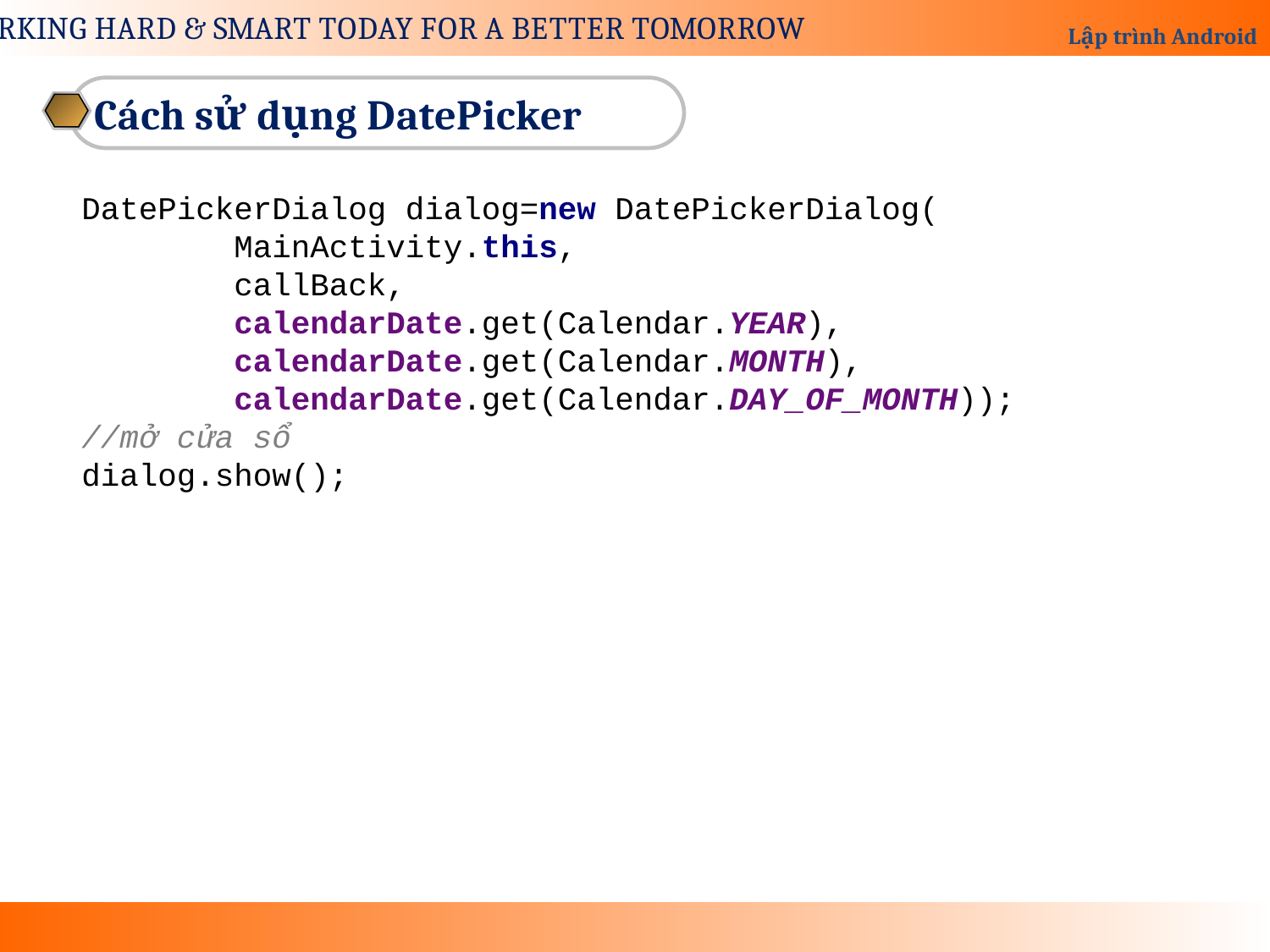

Cách sử dụng DatePicker

DatePickerDialog dialog=new DatePickerDialog(
        MainActivity.this,
        callBack,
        calendarDate.get(Calendar.YEAR),
        calendarDate.get(Calendar.MONTH),
        calendarDate.get(Calendar.DAY_OF_MONTH));
//mở cửa sổ
dialog.show();